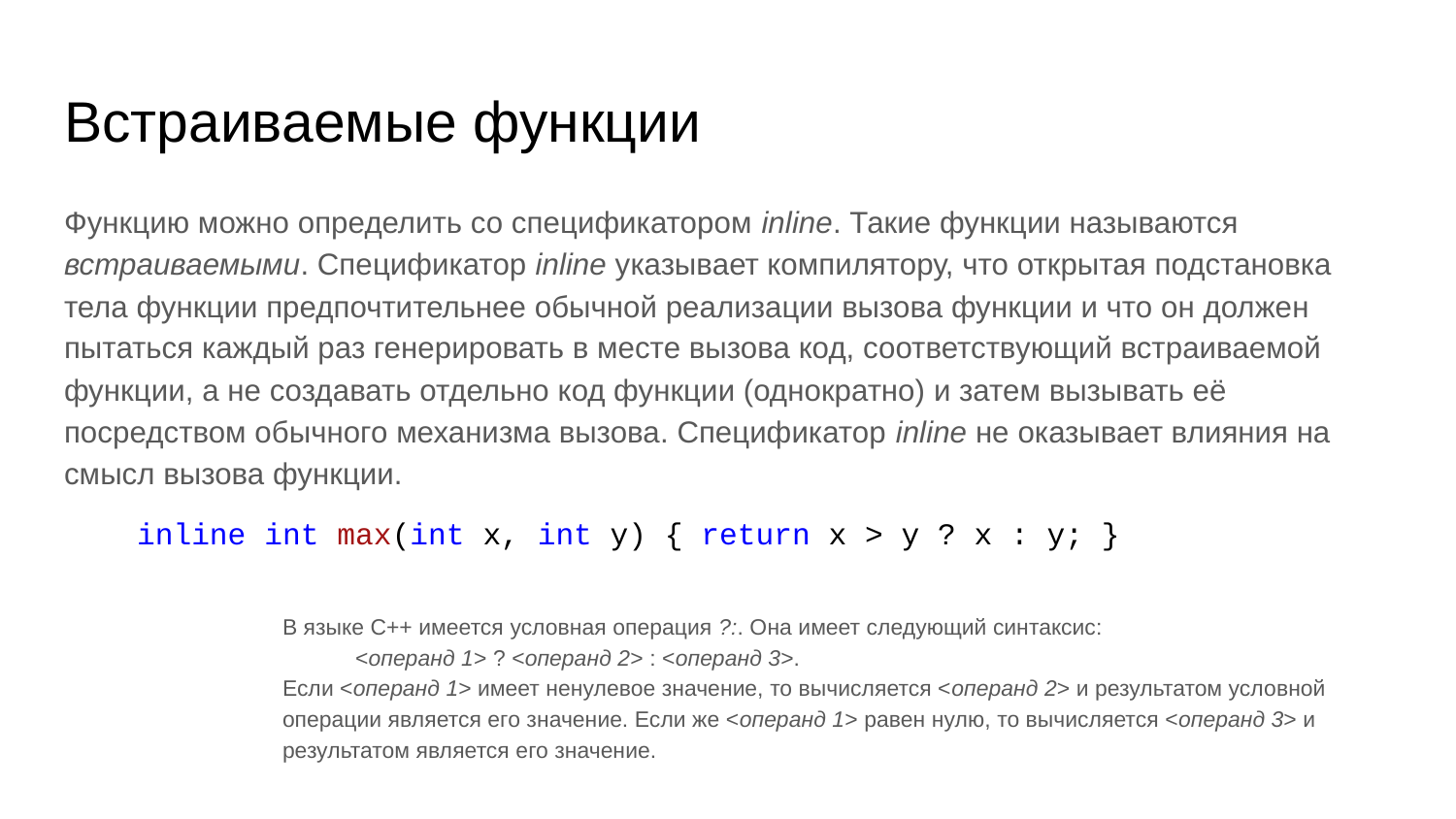

# Встраиваемые функции
Функцию можно определить со спецификатором inline. Такие функции называются встраиваемыми. Спецификатор inline указывает компилятору, что открытая подстановка тела функции предпочтительнее обычной реализации вызова функции и что он должен пытаться каждый раз генерировать в месте вызова код, соответствующий встраиваемой функции, а не создавать отдельно код функции (однократно) и затем вызывать её посредством обычного механизма вызова. Спецификатор inline не оказывает влияния на смысл вызова функции.
inline int max(int x, int y) { return x > y ? x : y; }

В языке C++ имеется условная операция ?:. Она имеет следующий синтаксис:
<операнд 1> ? <операнд 2> : <операнд 3>.
Если <операнд 1> имеет ненулевое значение, то вычисляется <операнд 2> и результатом условной операции является его значение. Если же <операнд 1> равен нулю, то вычисляется <операнд 3> и результатом является его значение.